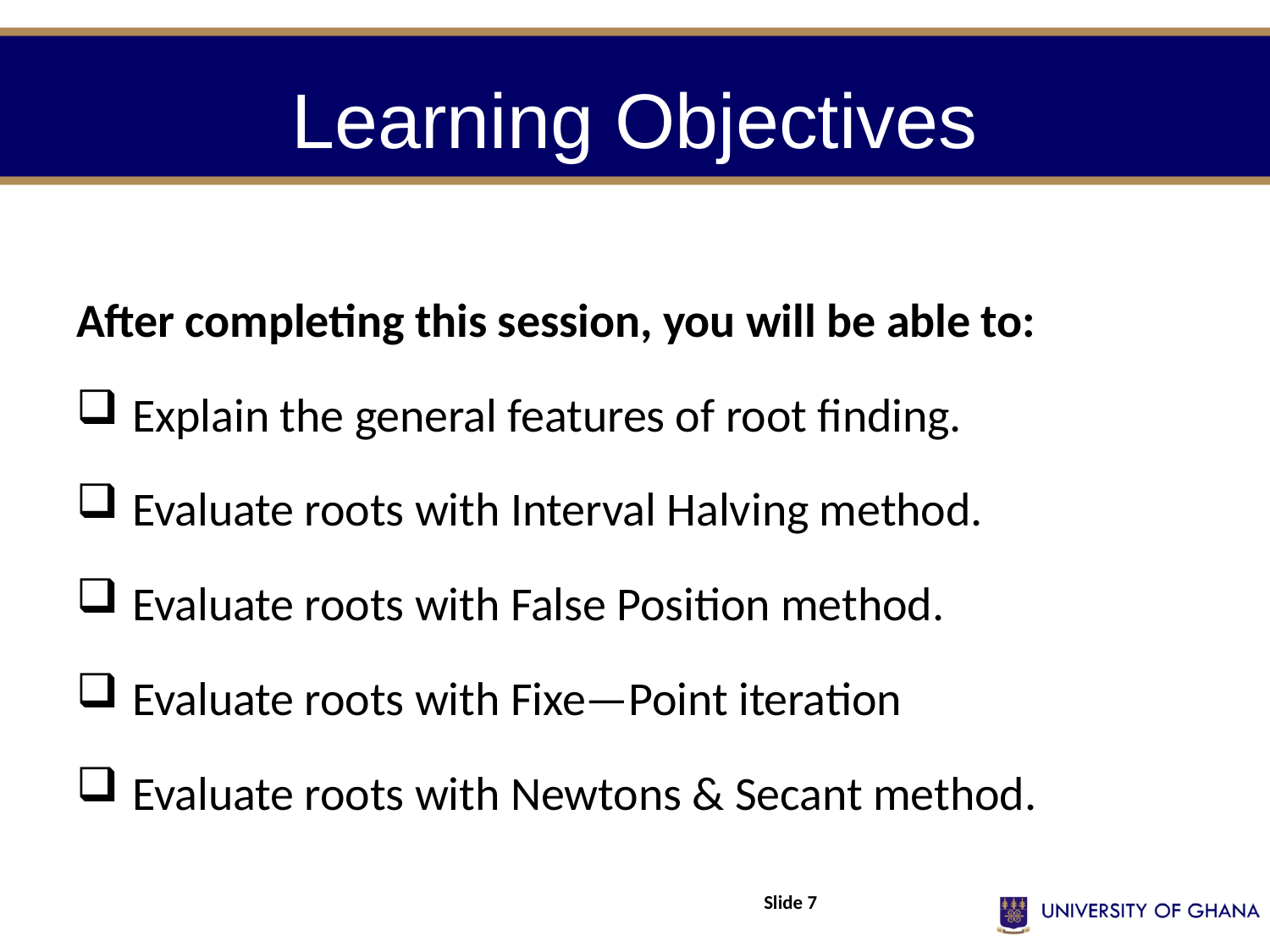

# Learning Objectives
After completing this session, you will be able to:
 Explain the general features of root finding.
 Evaluate roots with Interval Halving method.
 Evaluate roots with False Position method.
 Evaluate roots with Fixe—Point iteration
 Evaluate roots with Newtons & Secant method.
Slide 7